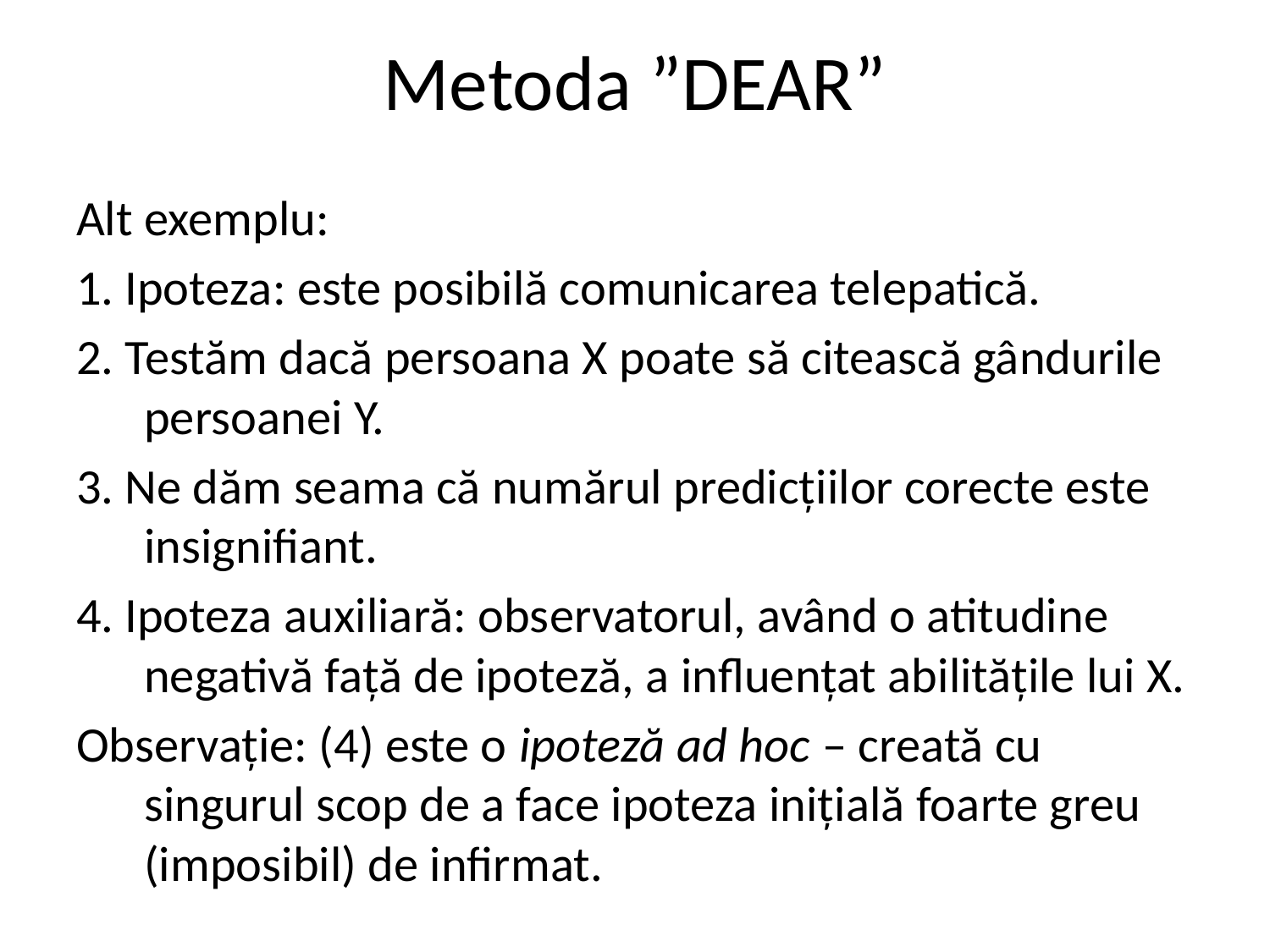

# Metoda ”DEAR”
Alt exemplu:
1. Ipoteza: este posibilă comunicarea telepatică.
2. Testăm dacă persoana X poate să citească gândurile persoanei Y.
3. Ne dăm seama că numărul predicțiilor corecte este insignifiant.
4. Ipoteza auxiliară: observatorul, având o atitudine negativă față de ipoteză, a influențat abilitățile lui X.
Observație: (4) este o ipoteză ad hoc – creată cu singurul scop de a face ipoteza inițială foarte greu (imposibil) de infirmat.